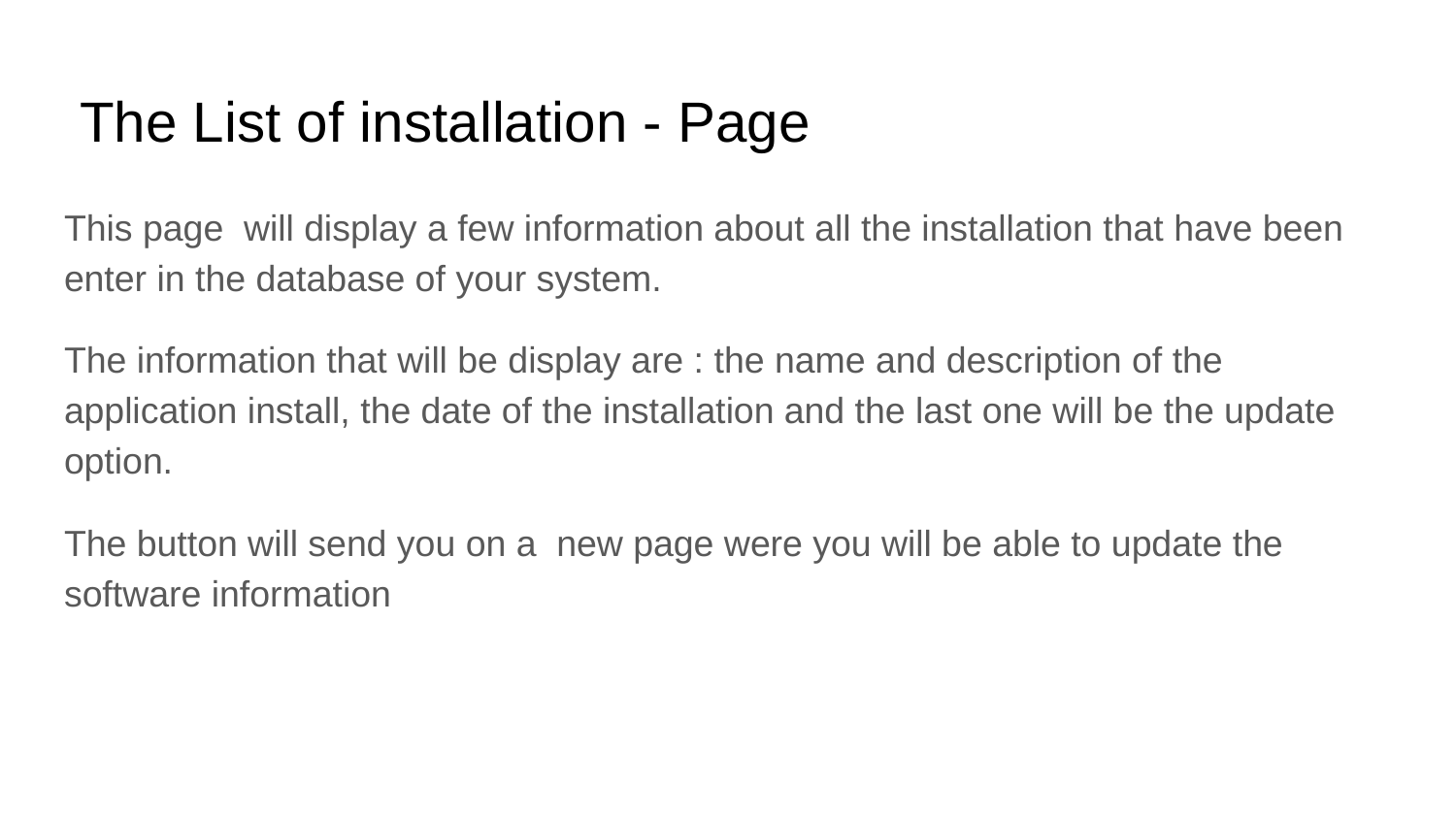

# The List of installation - Page
This page  will display a few information about all the installation that have been enter in the database of your system.
The information that will be display are : the name and description of the application install, the date of the installation and the last one will be the update option.
The button will send you on a  new page were you will be able to update the software information